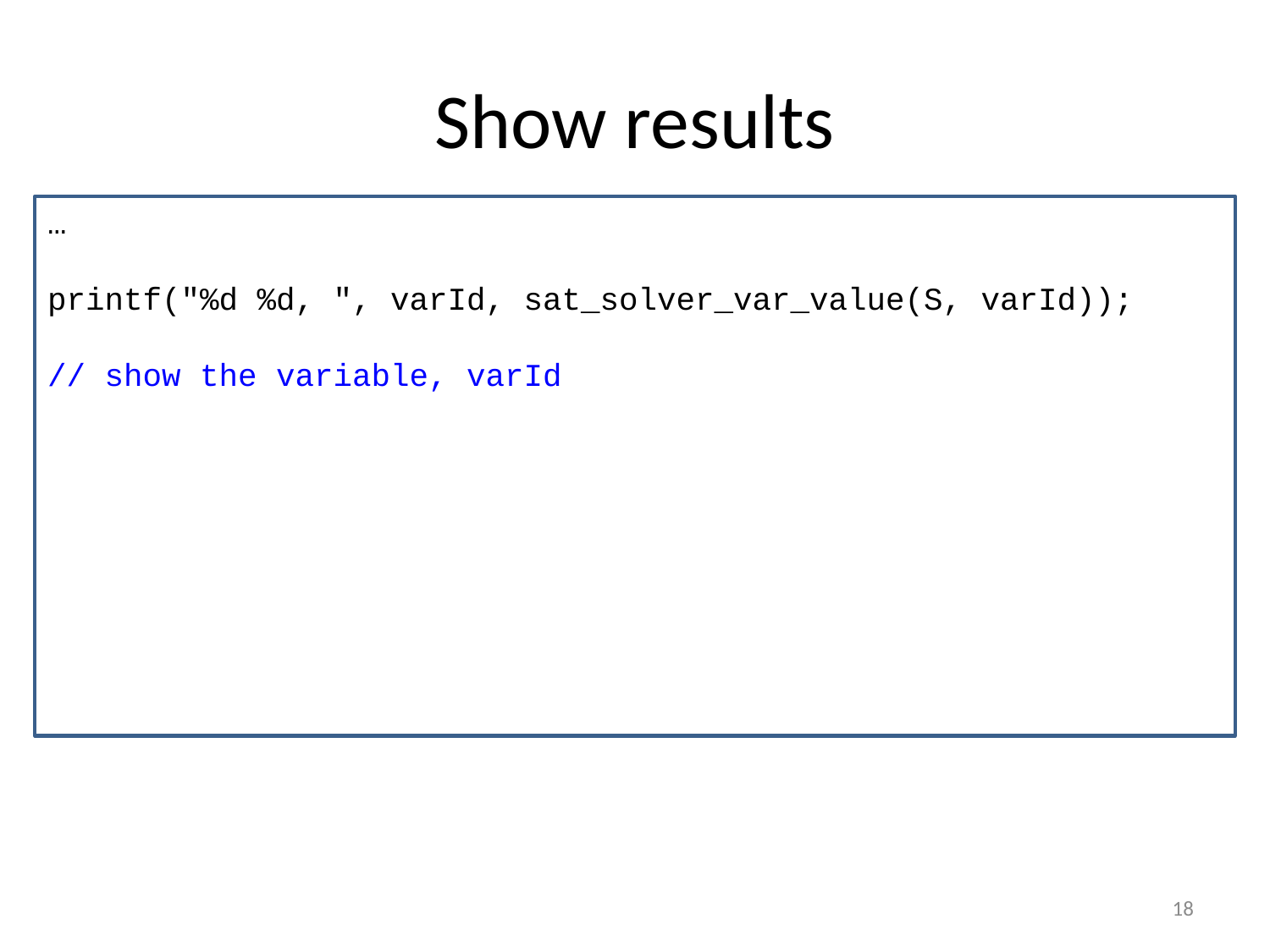

# Show results
…

printf("%d %d, ", varId, sat_solver_var_value(S, varId));

// show the variable, varId

18